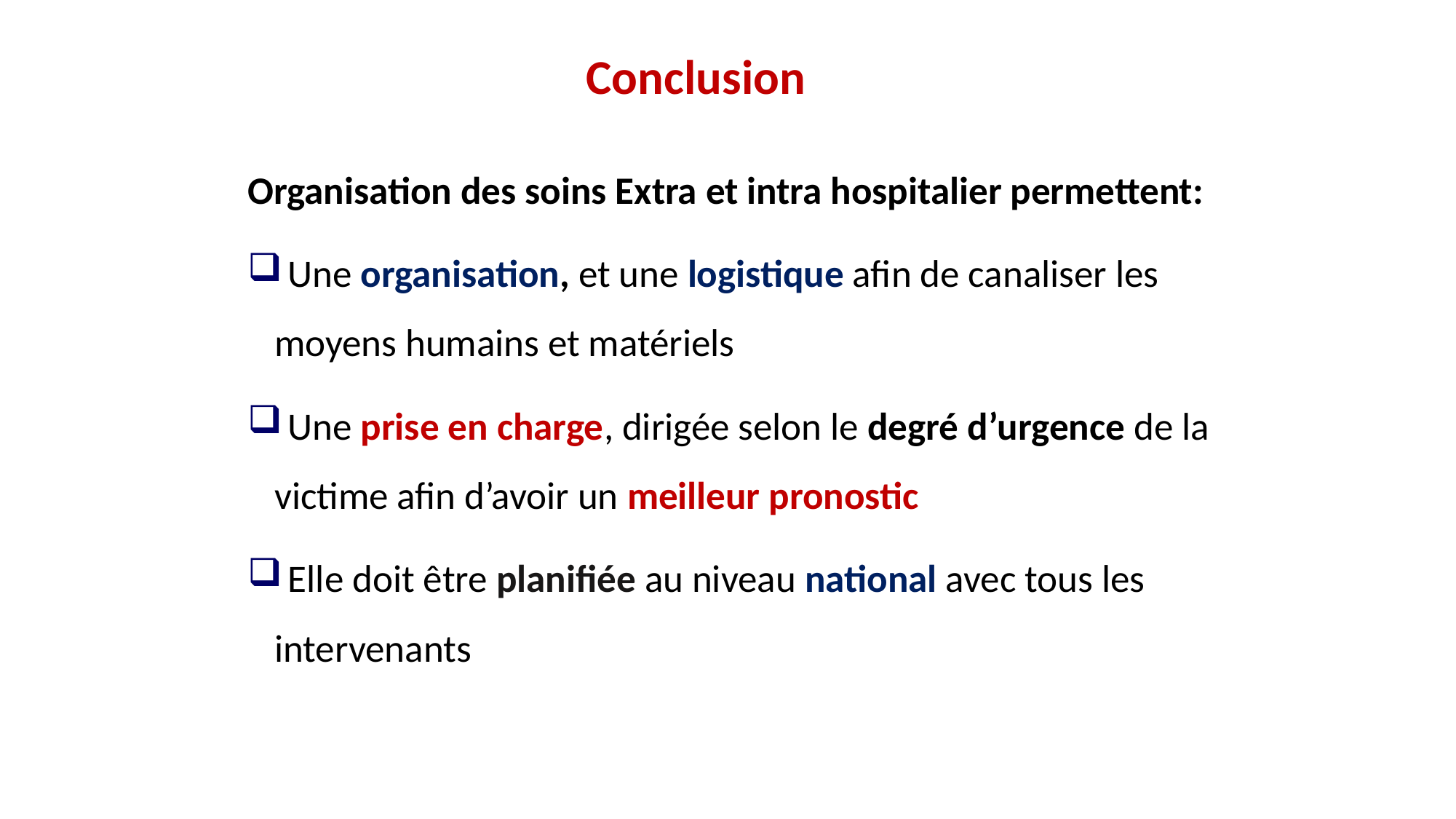

# Conclusion

 Conclusion
Organisation des soins Extra et intra hospitalier permettent:
 Une organisation, et une logistique afin de canaliser les moyens humains et matériels
 Une prise en charge, dirigée selon le degré d’urgence de la victime afin d’avoir un meilleur pronostic
 Elle doit être planifiée au niveau national avec tous les intervenants